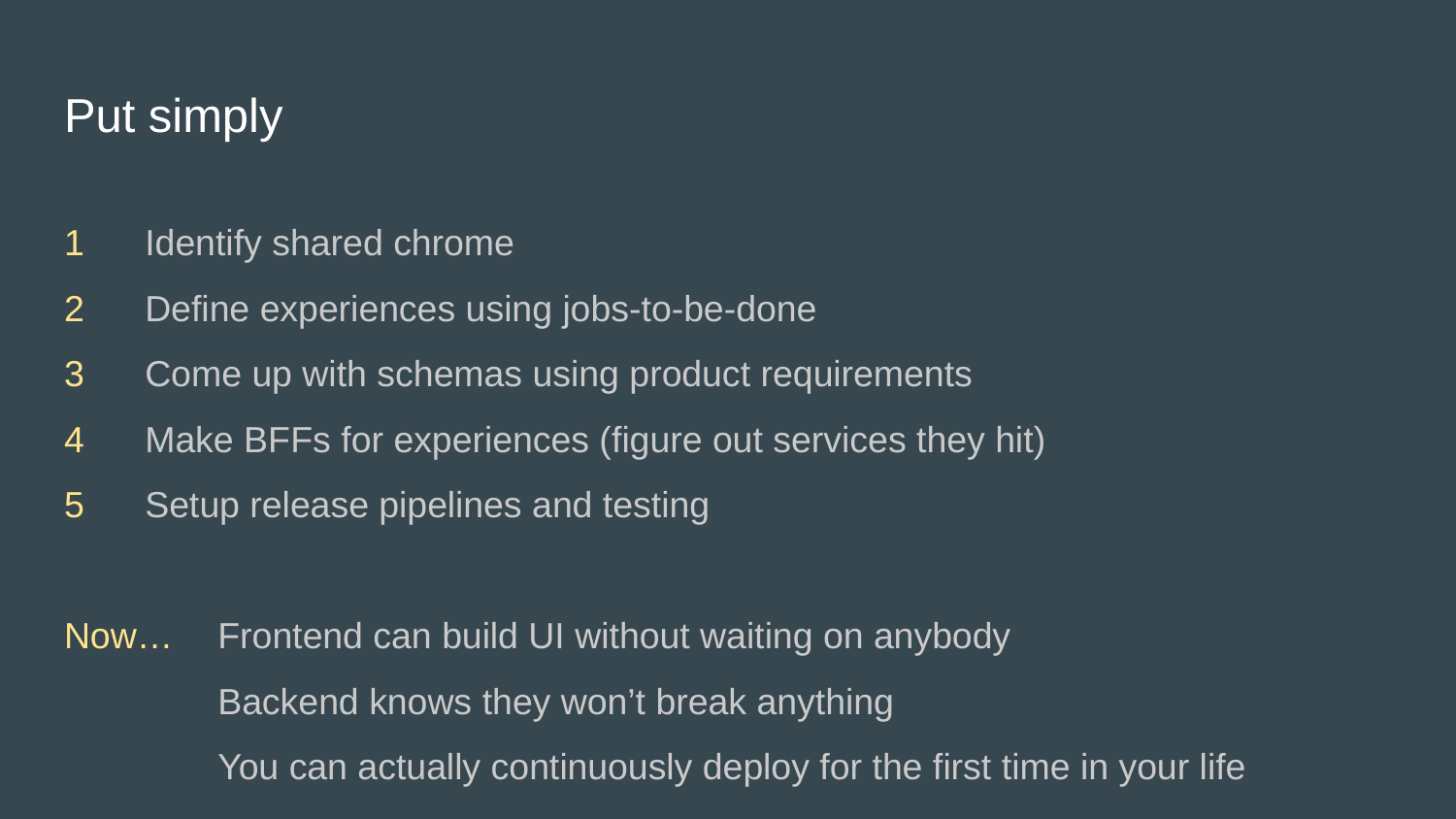

# Put simply
1
2
3
4
5

Now…
Identify shared chrome
Define experiences using jobs-to-be-done
Come up with schemas using product requirements
Make BFFs for experiences (figure out services they hit)
Setup release pipelines and testing

Frontend can build UI without waiting on anybody
Backend knows they won’t break anything
You can actually continuously deploy for the first time in your life